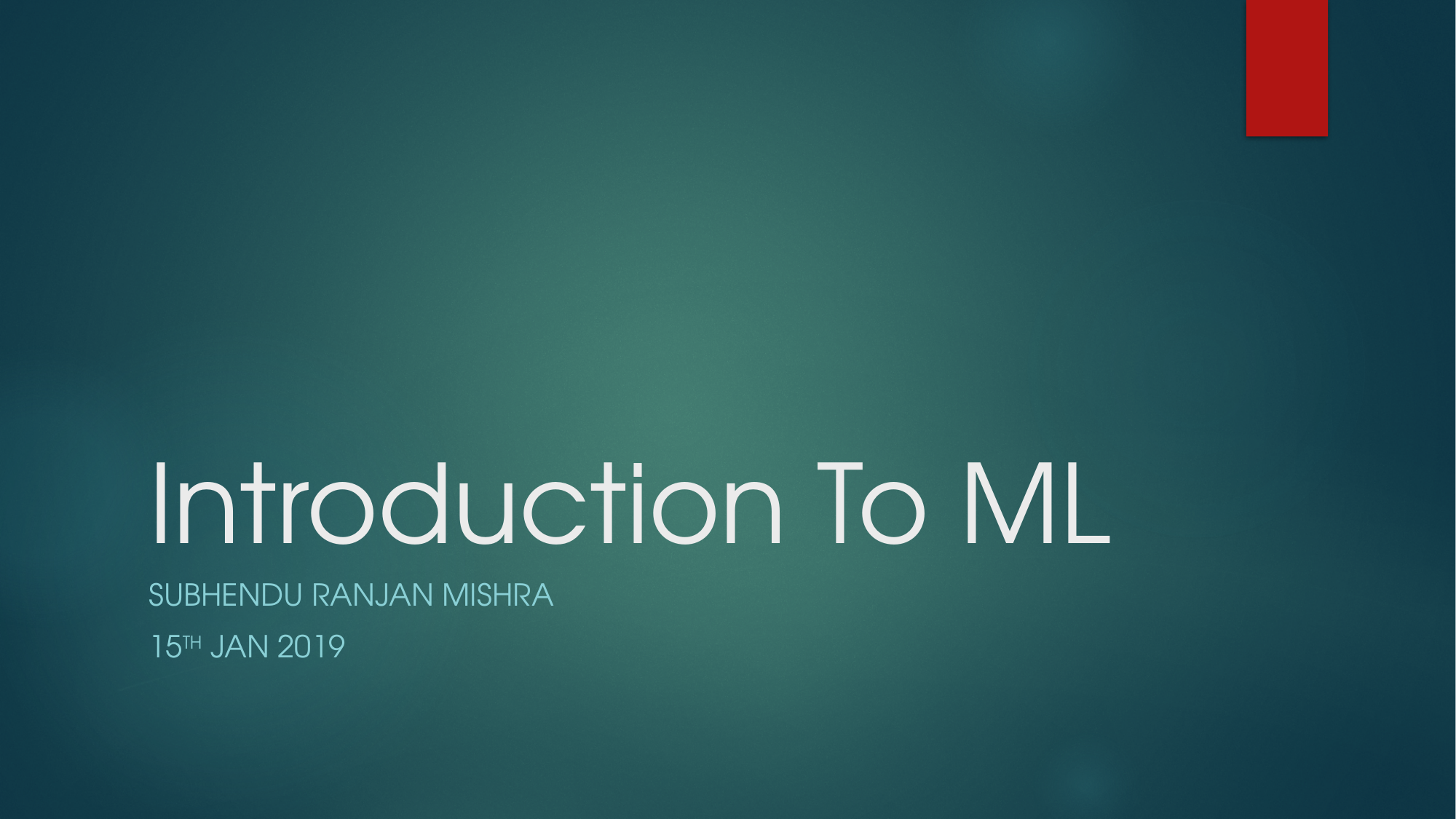

# Introduction To ML
Subhendu Ranjan mishra
15th Jan 2019